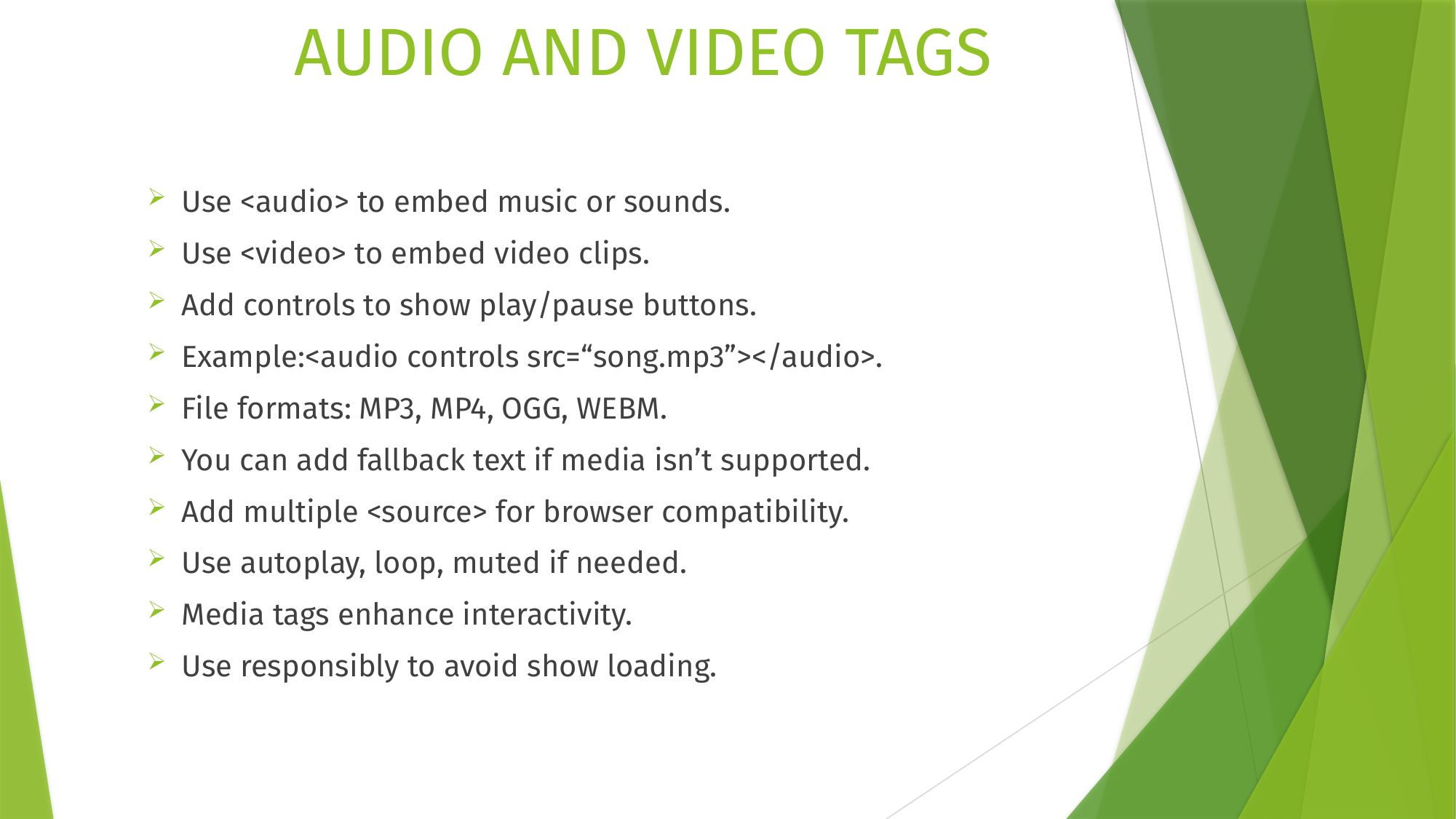

# AUDIO AND VIDEO TAGS
Use <audio> to embed music or sounds.
Use <video> to embed video clips.
Add controls to show play/pause buttons.
Example:<audio controls src=“song.mp3”></audio>.
File formats: MP3, MP4, OGG, WEBM.
You can add fallback text if media isn’t supported.
Add multiple <source> for browser compatibility.
Use autoplay, loop, muted if needed.
Media tags enhance interactivity.
Use responsibly to avoid show loading.